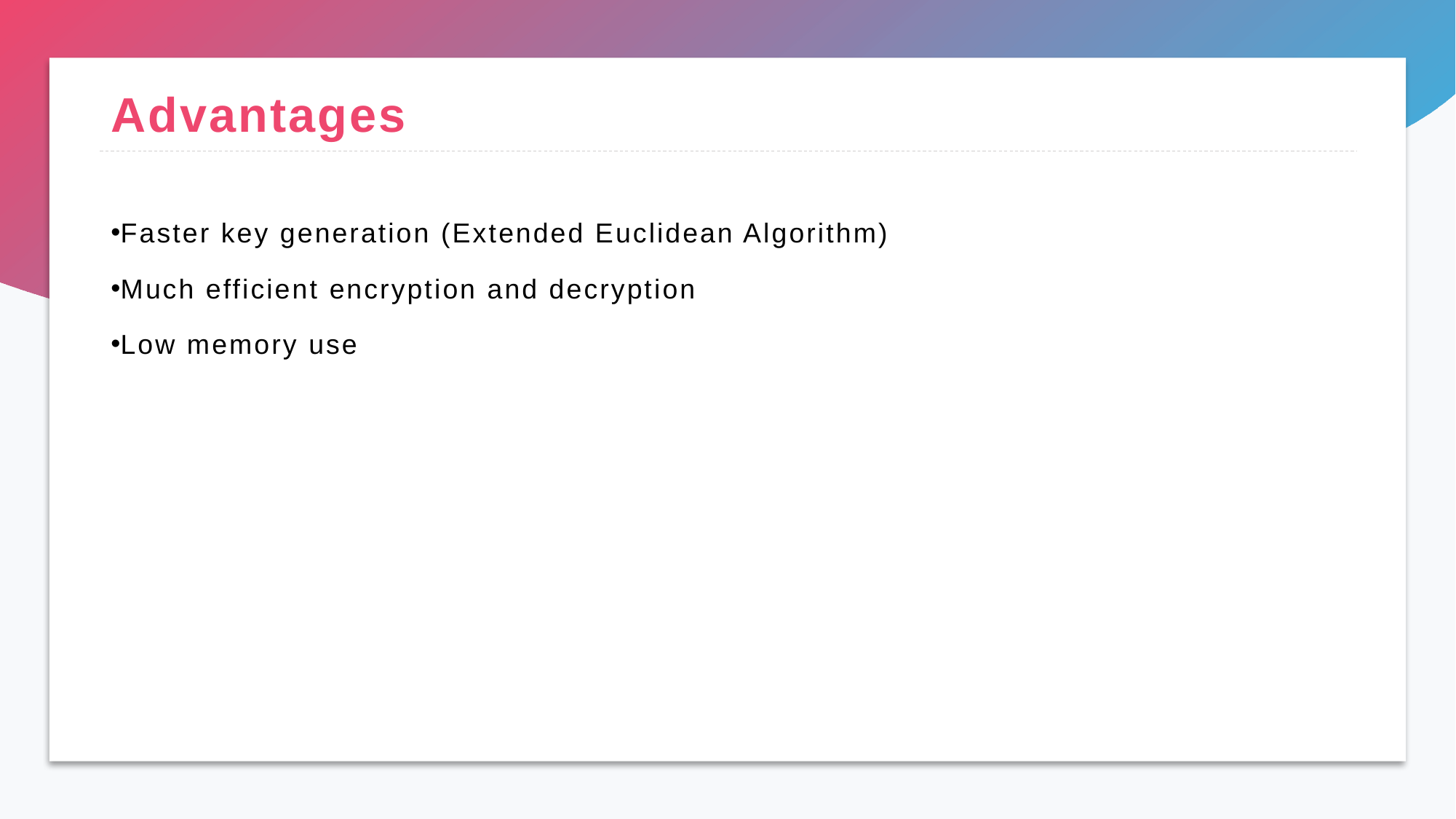

# Advantages
Faster key generation (Extended Euclidean Algorithm)
Much efficient encryption and decryption
Low memory use